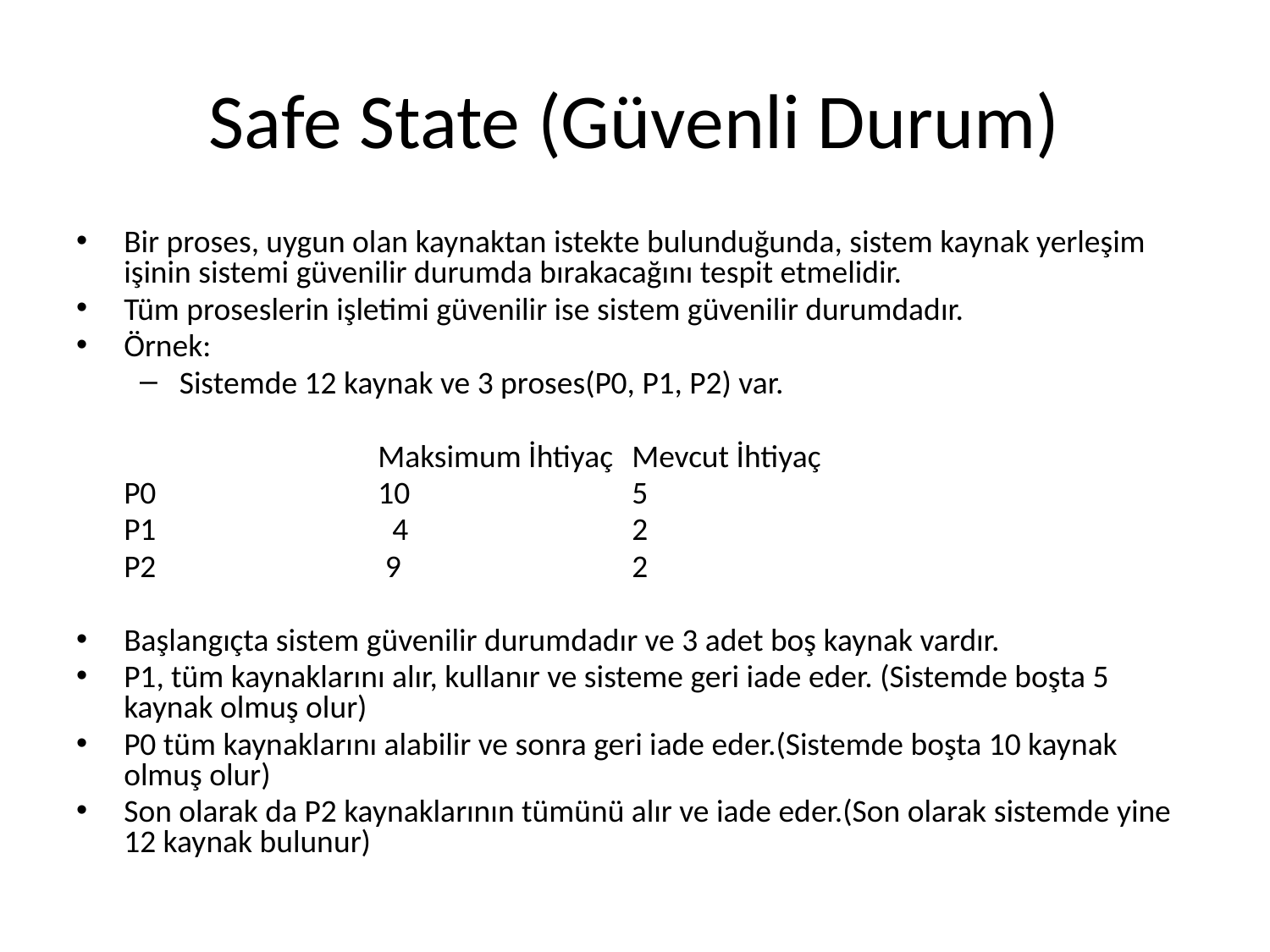

# Safe State (Güvenli Durum)
Bir proses, uygun olan kaynaktan istekte bulunduğunda, sistem kaynak yerleşim işinin sistemi güvenilir durumda bırakacağını tespit etmelidir.
Tüm proseslerin işletimi güvenilir ise sistem güvenilir durumdadır.
Örnek:
Sistemde 12 kaynak ve 3 proses(P0, P1, P2) var.

 			Maksimum İhtiyaç	Mevcut İhtiyaç
	P0	         	10		5
	P1	           	  4		2
	P2	            	 9		2

Başlangıçta sistem güvenilir durumdadır ve 3 adet boş kaynak vardır.
P1, tüm kaynaklarını alır, kullanır ve sisteme geri iade eder. (Sistemde boşta 5 kaynak olmuş olur)
P0 tüm kaynaklarını alabilir ve sonra geri iade eder.(Sistemde boşta 10 kaynak olmuş olur)
Son olarak da P2 kaynaklarının tümünü alır ve iade eder.(Son olarak sistemde yine 12 kaynak bulunur)